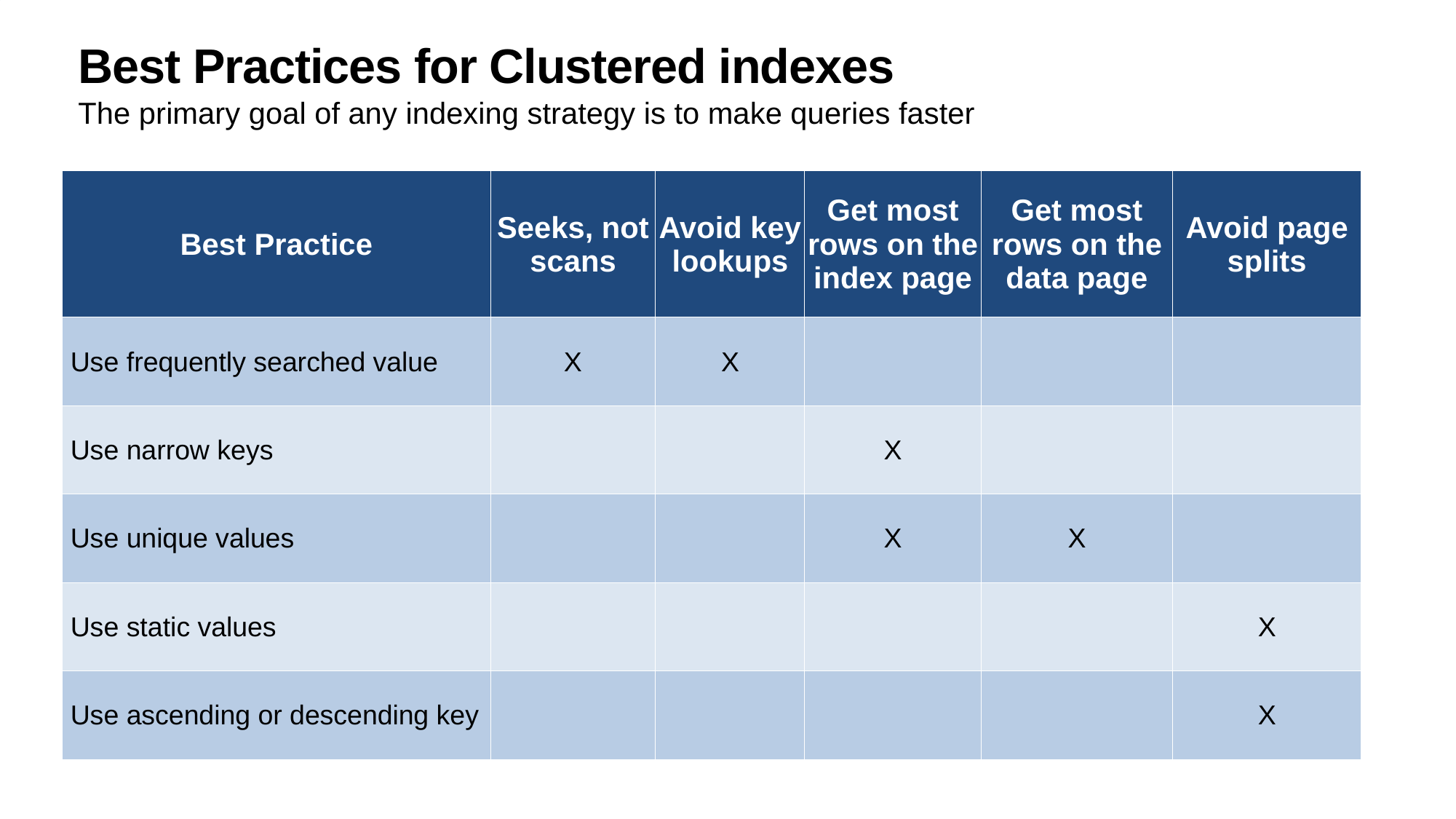

# Best Practices for Clustered indexes
The primary goal of any indexing strategy is to make queries faster

| Best Practice | Seeks, not scans | Avoid key lookups | Get most rows on the index page | Get most rows on the data page | Avoid page splits |
| --- | --- | --- | --- | --- | --- |
| Use frequently searched value | X | X |  |  |  |
| Use narrow keys |  |  | X |  |  |
| Use unique values |  |  | X | X |  |
| Use static values |  |  |  |  | X |
| Use ascending or descending key |  |  |  |  | X |